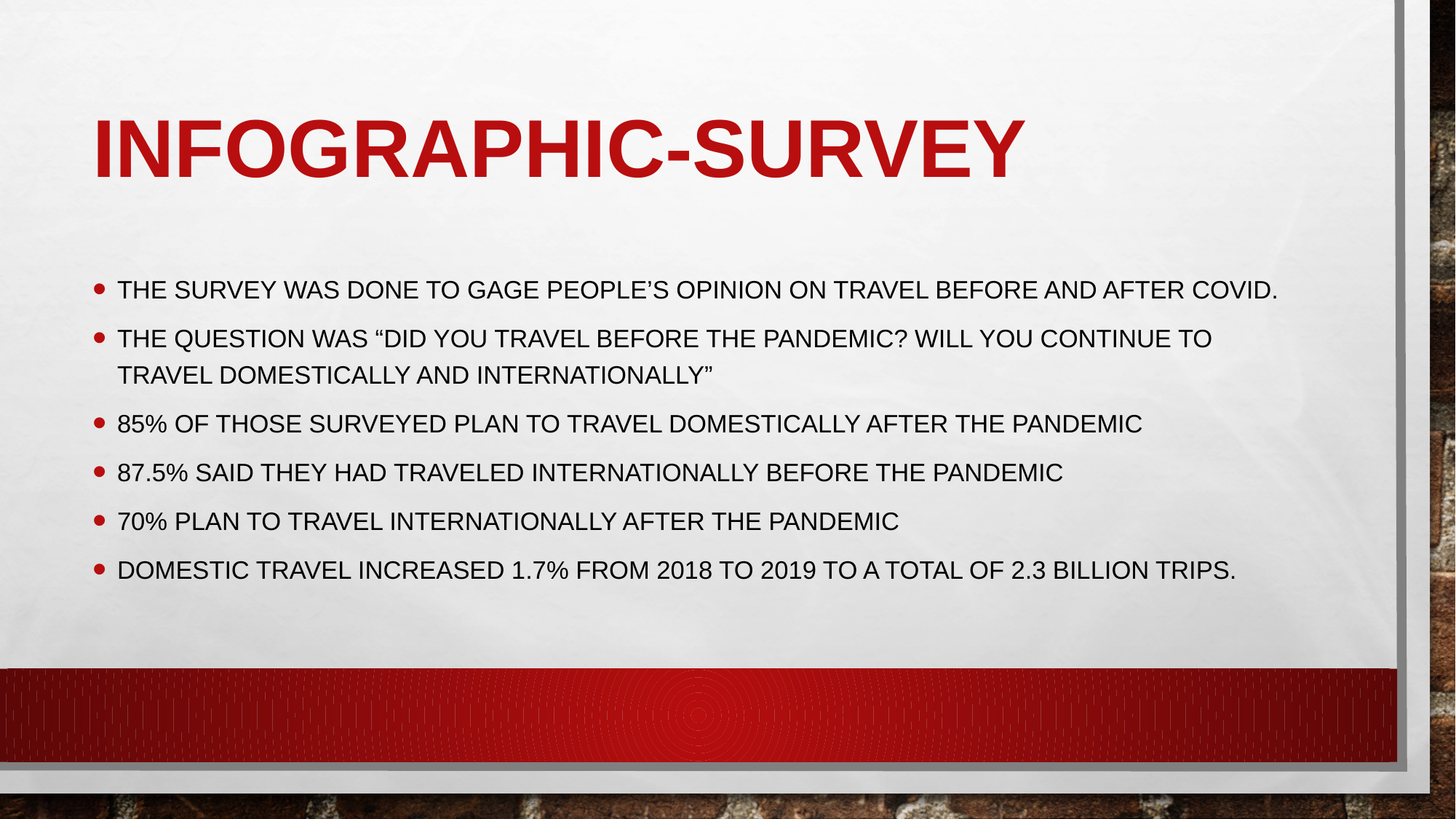

# Infographic-survey
The survey was done to gage people’s opinion on travel before and after covid.
The question was “Did you travel before the pandemic? Will you continue to travel domestically and internationally”
85% of those surveyed plan to travel domestically after the pandemic
87.5% said they had traveled internationally before the pandemic
70% plan to travel internationally after the pandemic
Domestic travel increased 1.7% from 2018 to 2019 to a total of 2.3 billion trips.